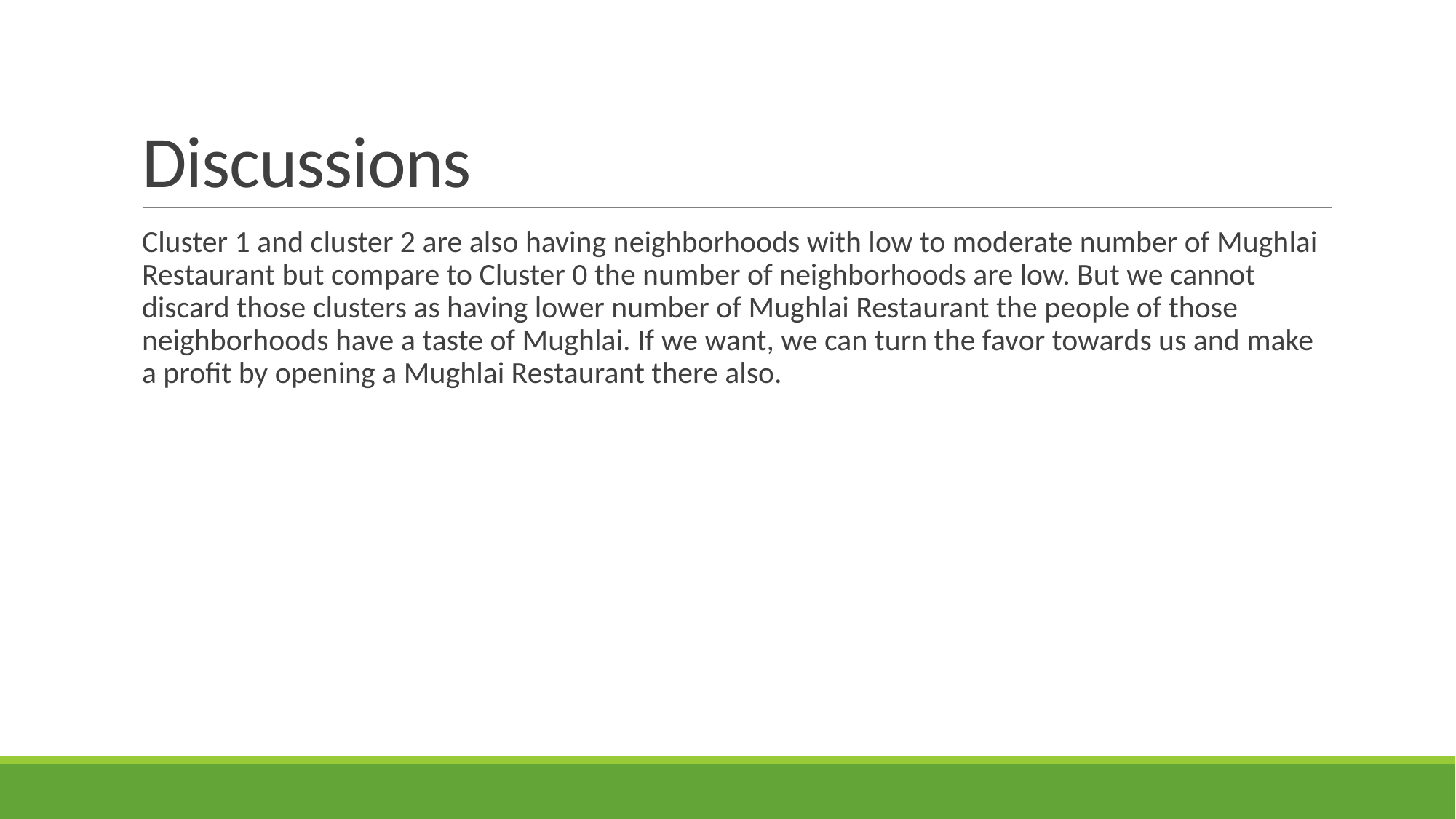

# Discussions
Cluster 1 and cluster 2 are also having neighborhoods with low to moderate number of Mughlai Restaurant but compare to Cluster 0 the number of neighborhoods are low. But we cannot discard those clusters as having lower number of Mughlai Restaurant the people of those neighborhoods have a taste of Mughlai. If we want, we can turn the favor towards us and make a profit by opening a Mughlai Restaurant there also.